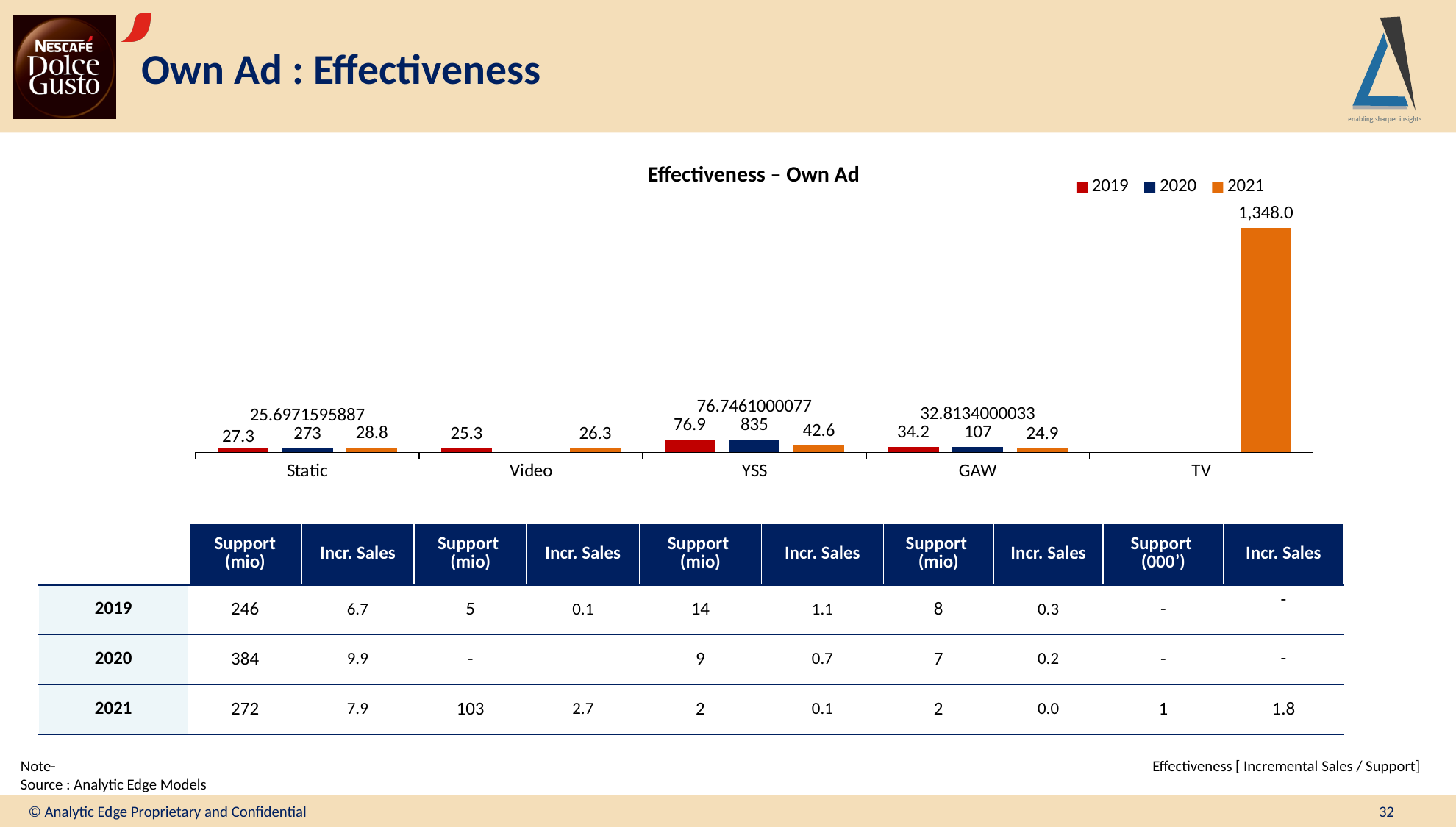

# Own Ad : Effectiveness
Effectiveness – Own Ad

### Chart

| Category | 2019 | 2020 | 2021 |
|---|---|---|---|
| Static | 27.34837057694503 | 25.697159588727327 | 28.832744692182015 |
| Video | 25.33833571416943 | None | 26.292540614469956 |
| YSS | 76.91475769010904 | 76.74610000778348 | 42.5756000041314 |
| GAW | 34.17706183978516 | 32.81340000331069 | 24.92541576884757 |
| TV | None | None | 1347.9854954793243 |
|  | Support (mio) | Incr. Sales | Support (mio) | Incr. Sales | Support (mio) | Incr. Sales | Support (mio) | Incr. Sales | Support (000’) | Incr. Sales |
| --- | --- | --- | --- | --- | --- | --- | --- | --- | --- | --- |
| 2019 | 246 | 6.7 | 5 | 0.1 | 14 | 1.1 | 8 | 0.3 | - | - |
| 2020 | 384 | 9.9 | - |  | 9 | 0.7 | 7 | 0.2 | - | - |
| 2021 | 272 | 7.9 | 103 | 2.7 | 2 | 0.1 | 2 | 0.0 | 1 | 1.8 |
Note-
Source : Analytic Edge Models
Effectiveness [ Incremental Sales / Support]
© Analytic Edge Proprietary and Confidential
32